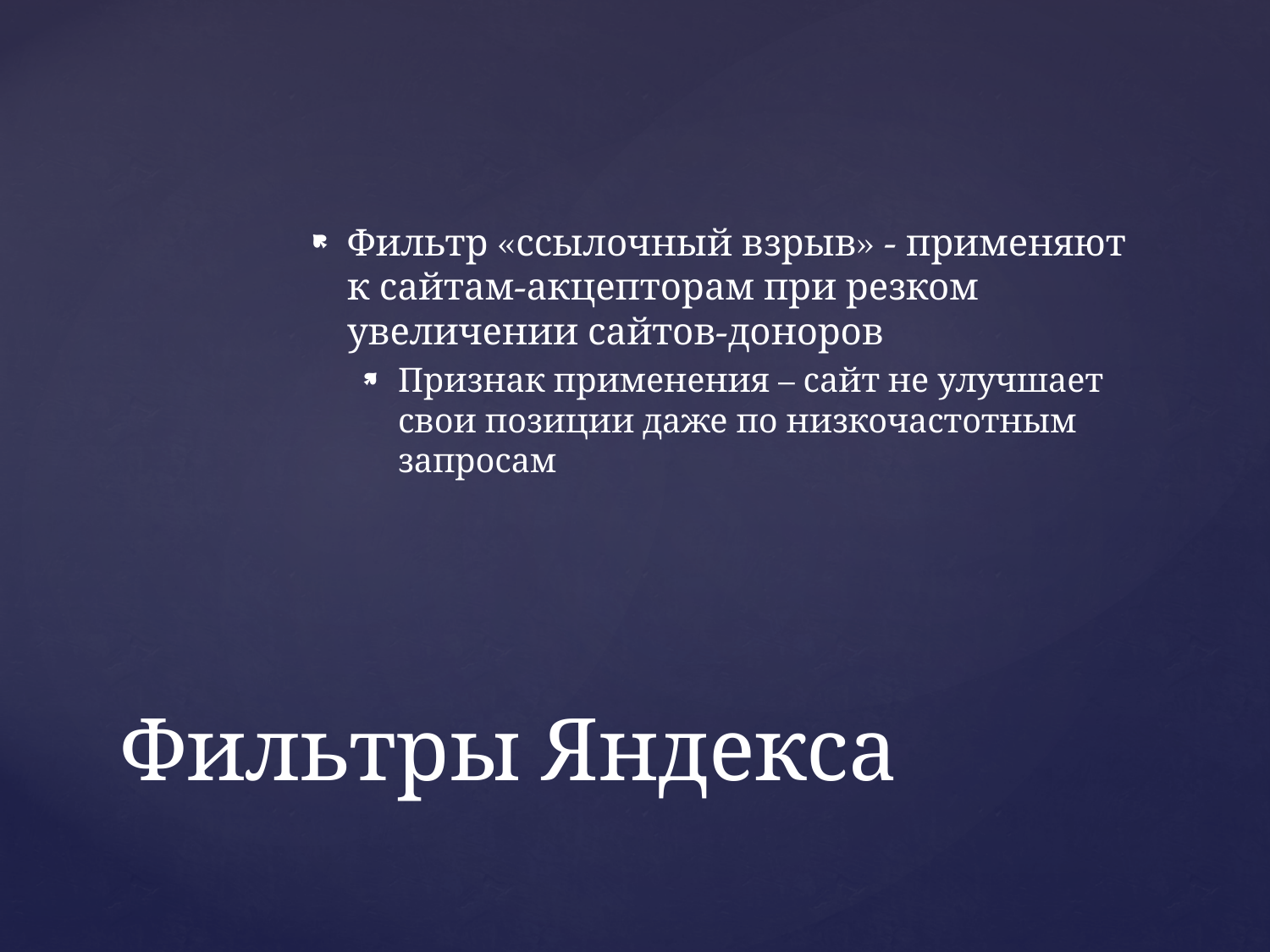

Фильтр «ссылочный взрыв» - применяют к сайтам-акцепторам при резком увеличении сайтов-доноров
Признак применения – сайт не улучшает свои позиции даже по низкочастотным запросам
# Фильтры Яндекса